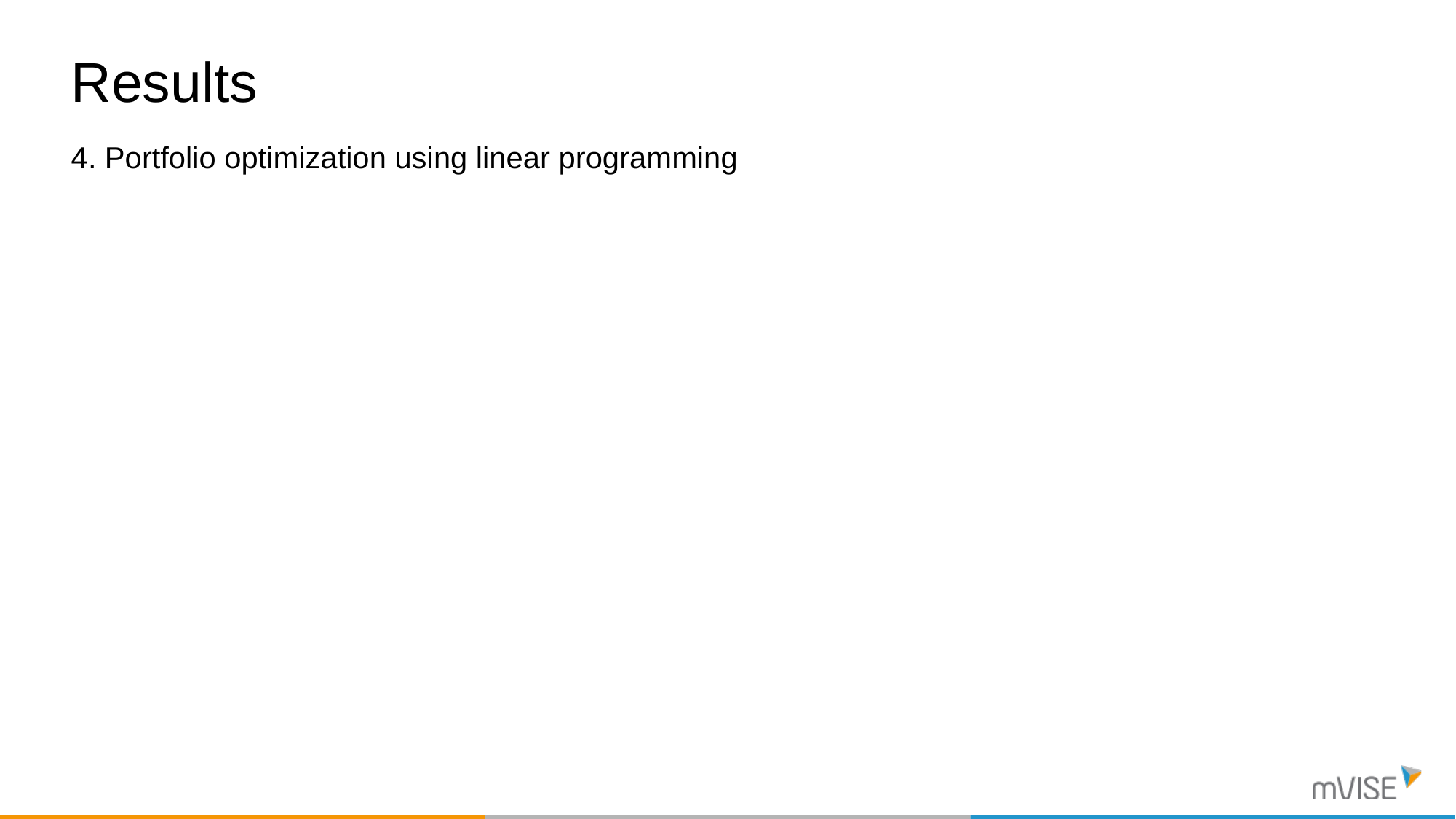

# Results
4. Portfolio optimization using linear programming